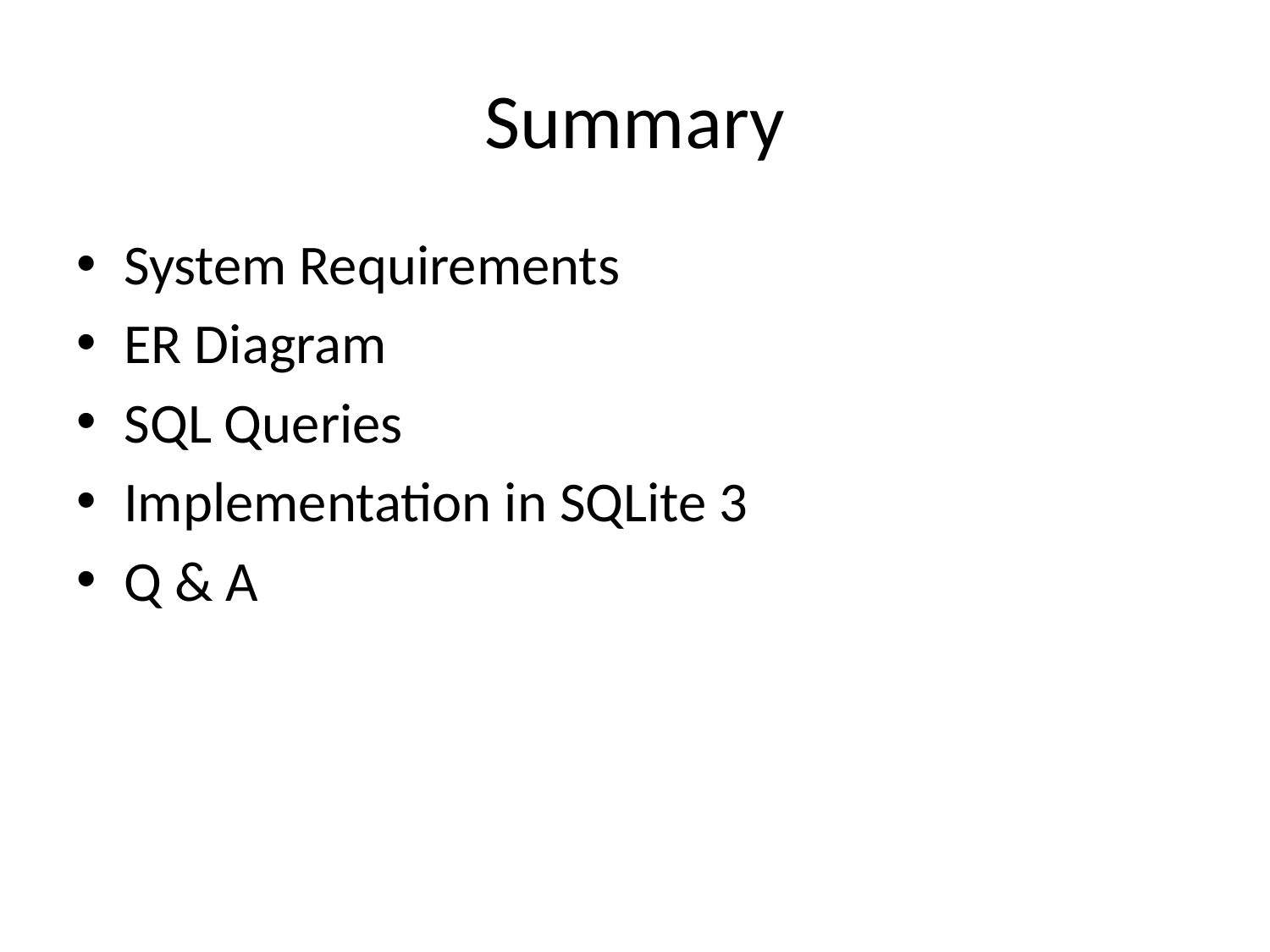

# Summary
System Requirements
ER Diagram
SQL Queries
Implementation in SQLite 3
Q & A